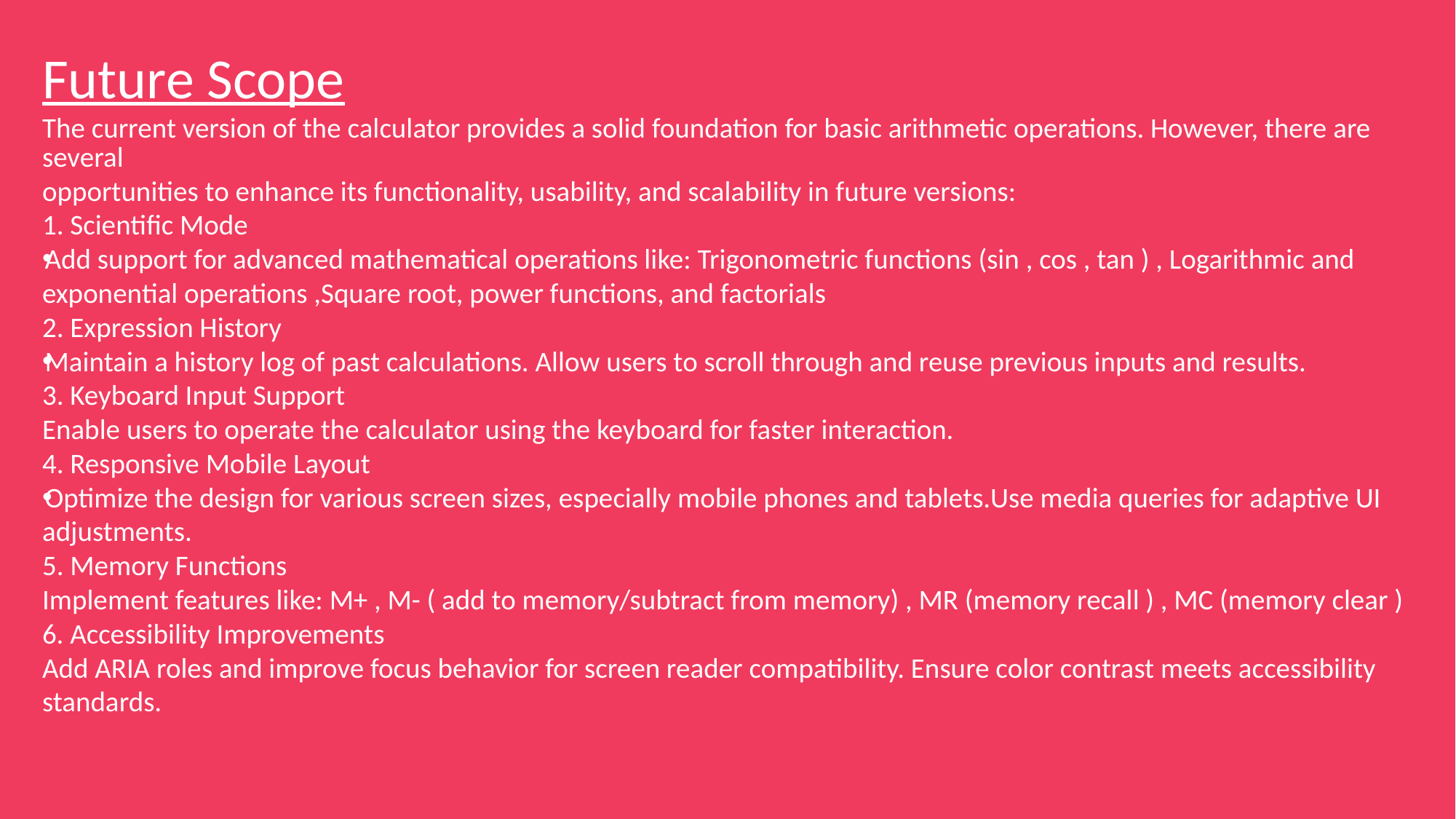

Future Scope
The current version of the calculator provides a solid foundation for basic arithmetic operations. However, there are several
opportunities to enhance its functionality, usability, and scalability in future versions:
1. Scientific Mode
Add support for advanced mathematical operations like: Trigonometric functions (sin , cos , tan ) , Logarithmic and
exponential operations ,Square root, power functions, and factorials
2. Expression History
Maintain a history log of past calculations. Allow users to scroll through and reuse previous inputs and results.
3. Keyboard Input Support
Enable users to operate the calculator using the keyboard for faster interaction.
4. Responsive Mobile Layout
Optimize the design for various screen sizes, especially mobile phones and tablets.Use media queries for adaptive UI
adjustments.
5. Memory Functions
Implement features like: M+ , M- ( add to memory/subtract from memory) , MR (memory recall ) , MC (memory clear )
6. Accessibility Improvements
Add ARIA roles and improve focus behavior for screen reader compatibility. Ensure color contrast meets accessibility
standards.

#